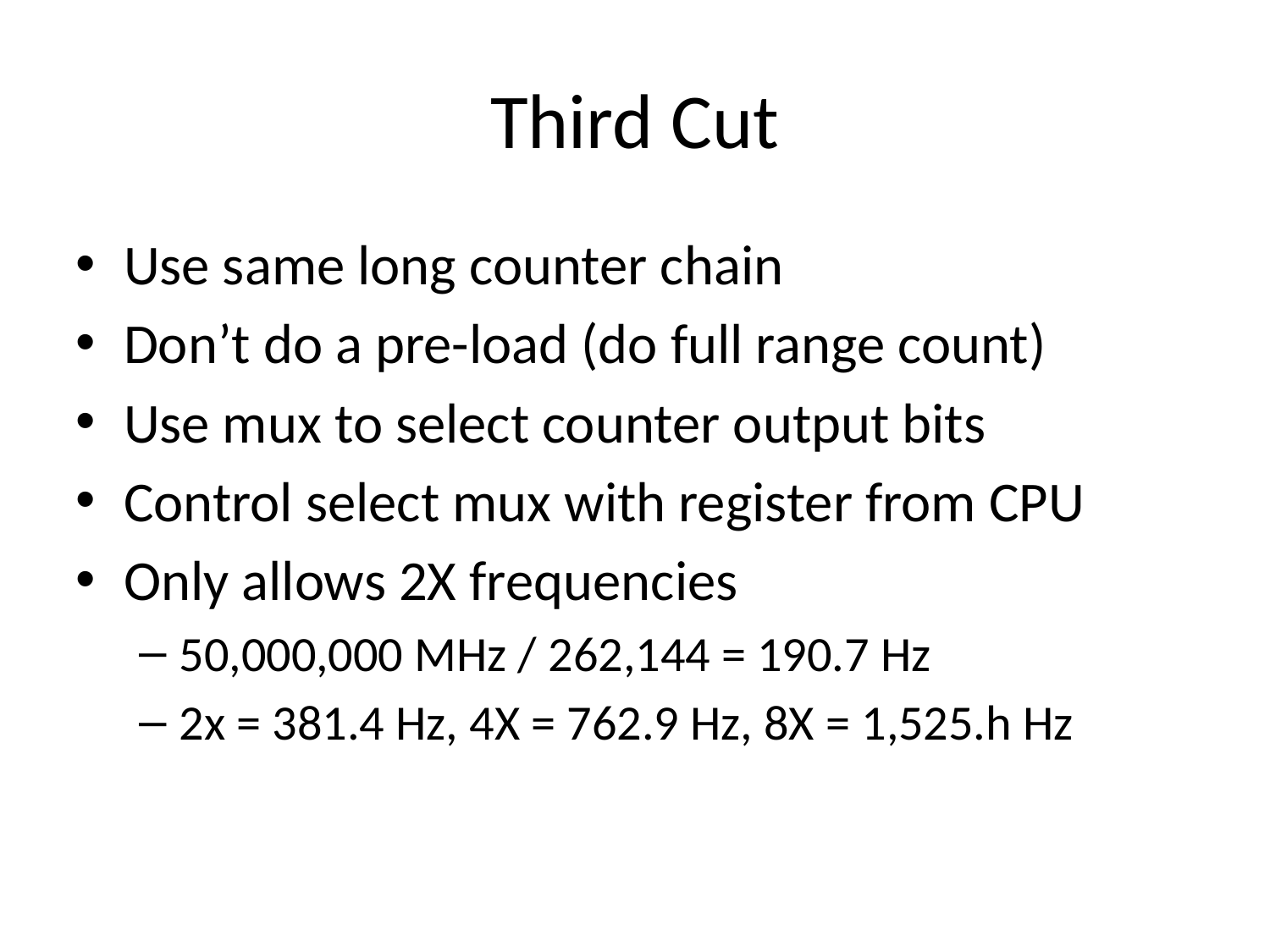

Third Cut
Use same long counter chain
Don’t do a pre-load (do full range count)
Use mux to select counter output bits
Control select mux with register from CPU
Only allows 2X frequencies
50,000,000 MHz / 262,144 = 190.7 Hz
2x = 381.4 Hz, 4X = 762.9 Hz, 8X = 1,525.h Hz